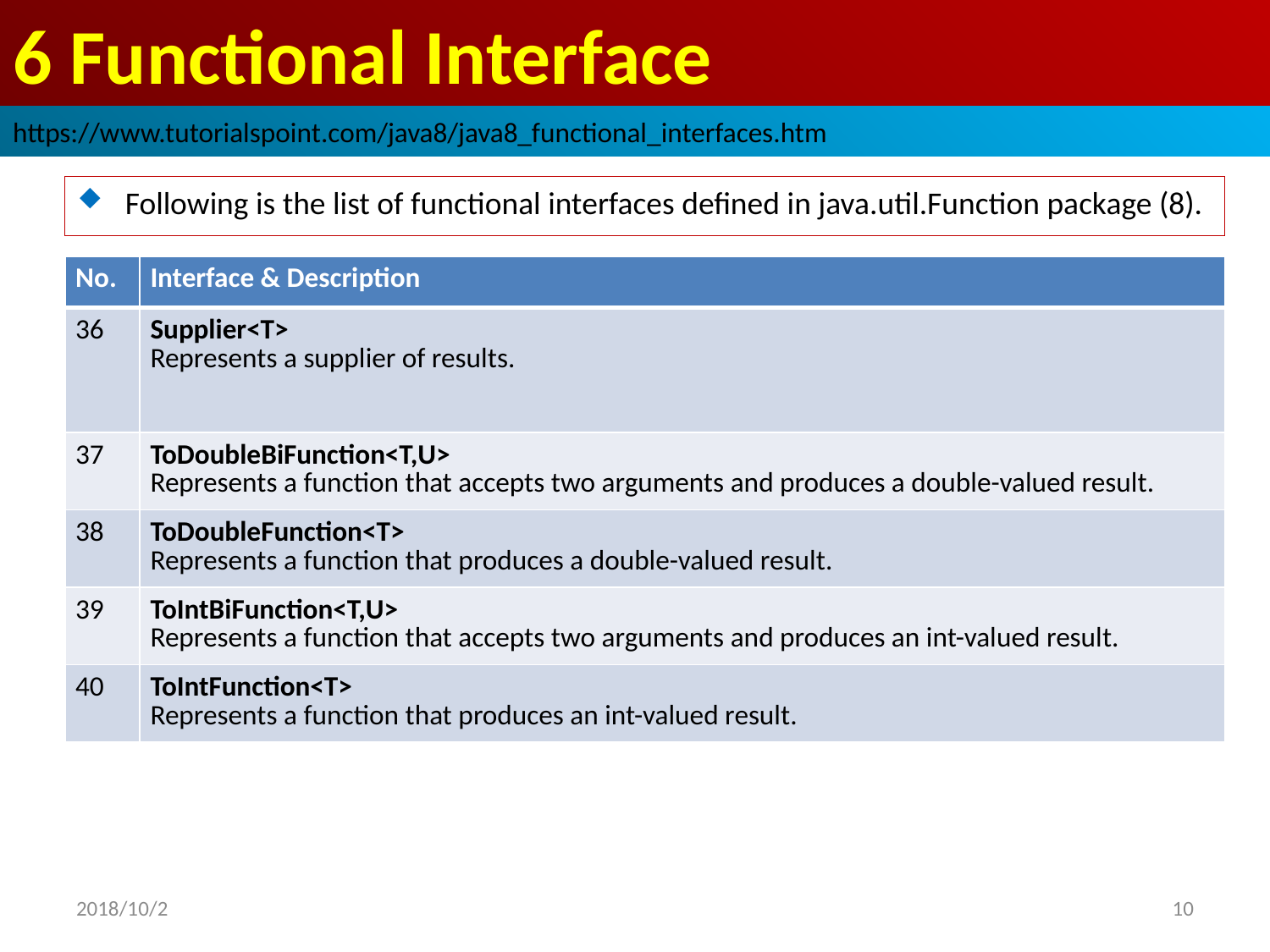

# 6 Functional Interface
https://www.tutorialspoint.com/java8/java8_functional_interfaces.htm
Following is the list of functional interfaces defined in java.util.Function package (8).
| No. | Interface & Description |
| --- | --- |
| 36 | Supplier<T> Represents a supplier of results. |
| 37 | ToDoubleBiFunction<T,U> Represents a function that accepts two arguments and produces a double-valued result. |
| 38 | ToDoubleFunction<T> Represents a function that produces a double-valued result. |
| 39 | ToIntBiFunction<T,U> Represents a function that accepts two arguments and produces an int-valued result. |
| 40 | ToIntFunction<T> Represents a function that produces an int-valued result. |
2018/10/2
10